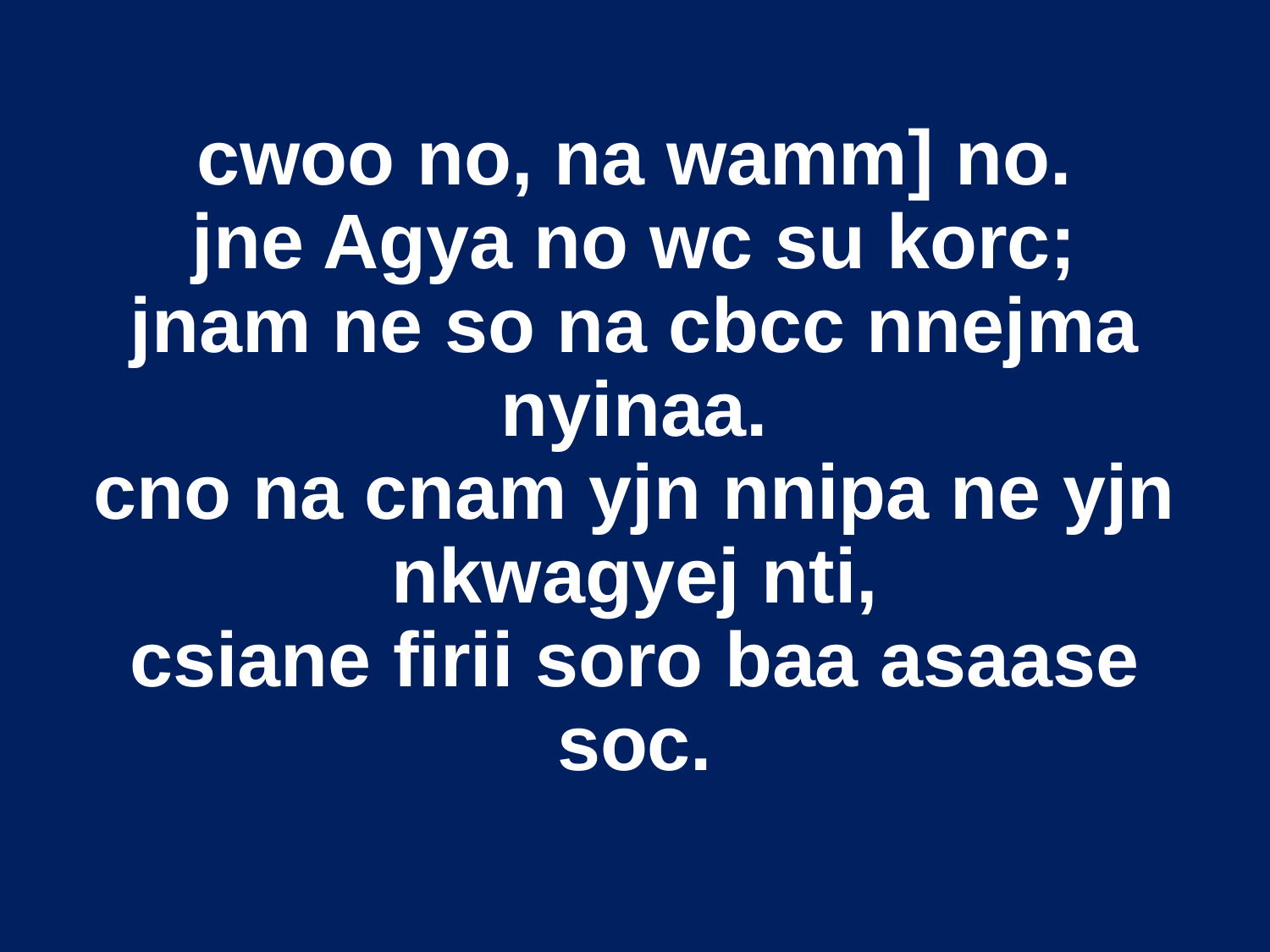

# cwoo no, na wamm] no. jne Agya no wc su korc; jnam ne so na cbcc nnejma nyinaa. cno na cnam yjn nnipa ne yjn nkwagyej nti, csiane firii soro baa asaase soc.